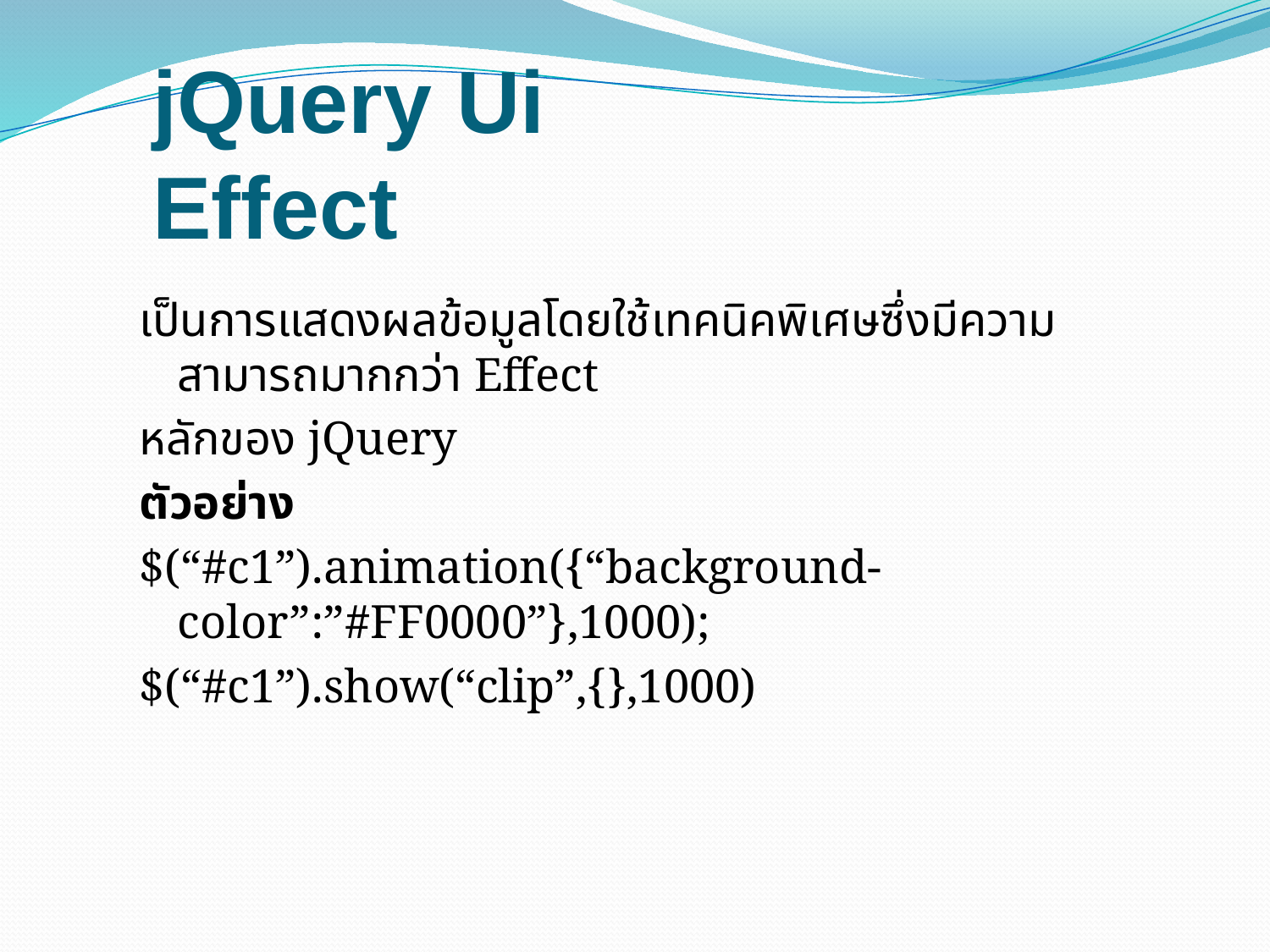

# jQuery Ui Effect
เป็นการแสดงผลข้อมูลโดยใช้เทคนิคพิเศษซึ่งมีความสามารถมากกว่า Effect
หลักของ jQuery
ตัวอย่าง
$(“#c1”).animation({“background-color”:”#FF0000”},1000);
$(“#c1”).show(“clip”,{},1000)